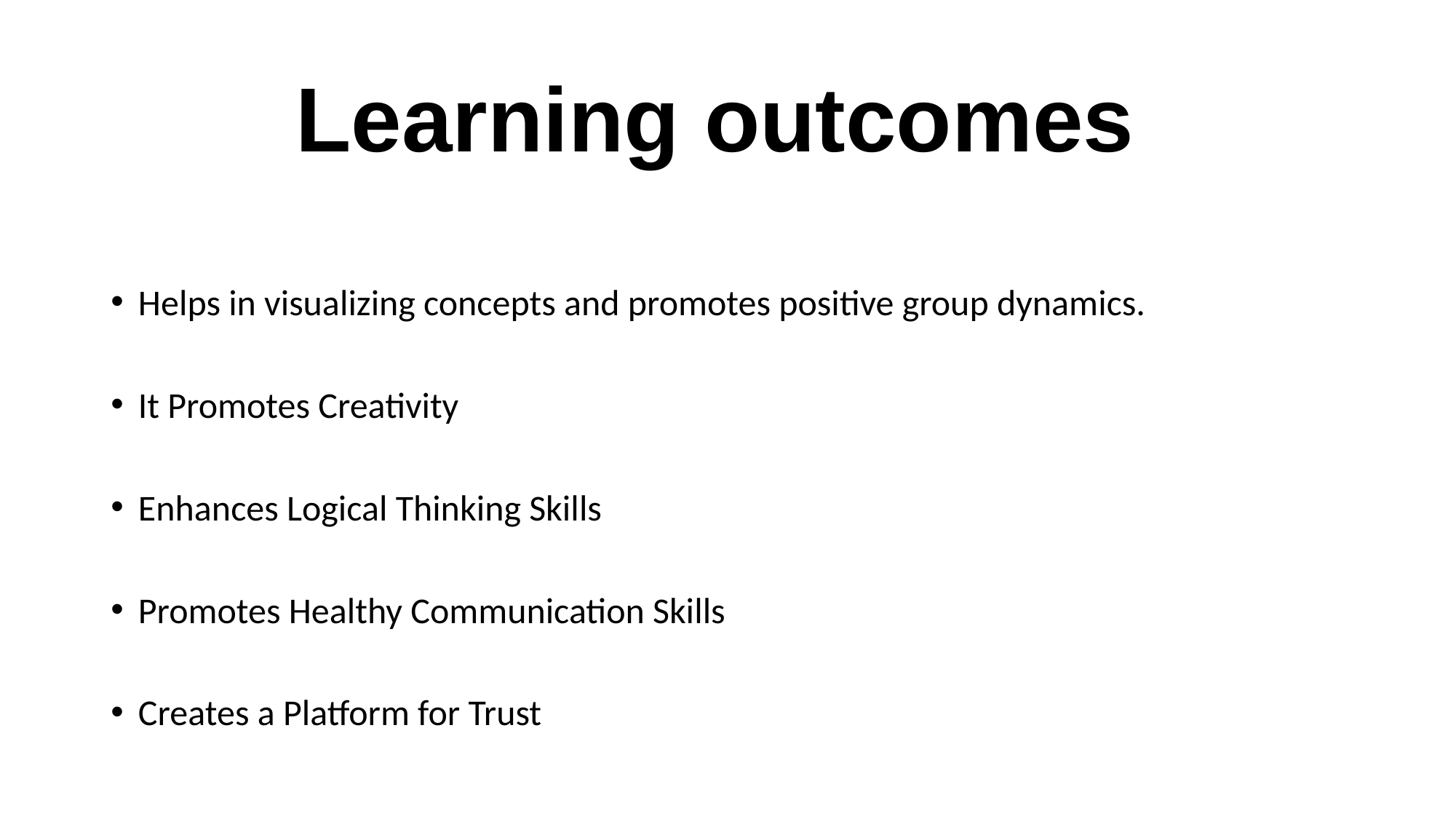

# Learning outcomes
Helps in visualizing concepts and promotes positive group dynamics.
It Promotes Creativity
Enhances Logical Thinking Skills
Promotes Healthy Communication Skills
Creates a Platform for Trust